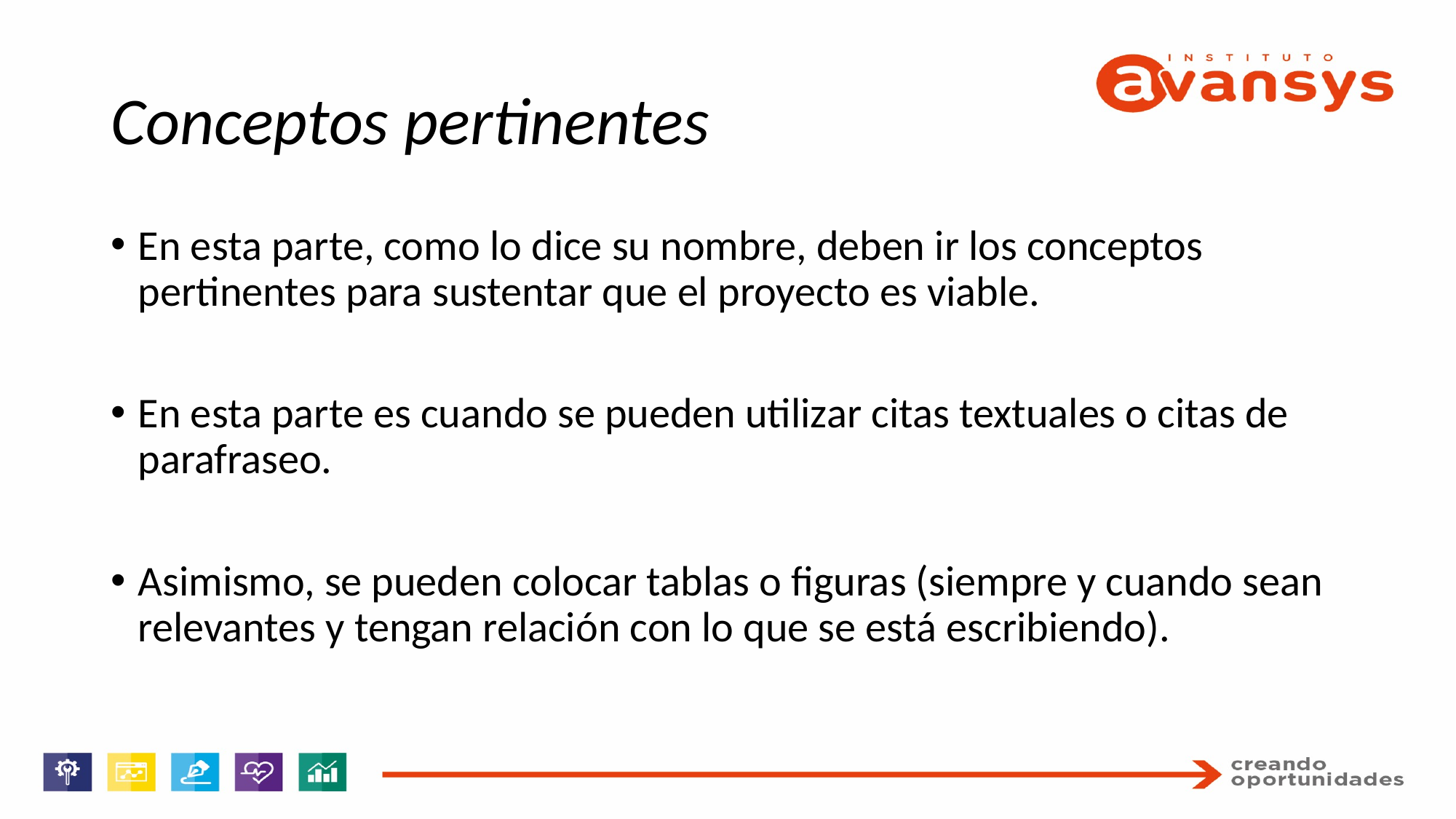

# Conceptos pertinentes
En esta parte, como lo dice su nombre, deben ir los conceptos pertinentes para sustentar que el proyecto es viable.

En esta parte es cuando se pueden utilizar citas textuales o citas de parafraseo.

Asimismo, se pueden colocar tablas o figuras (siempre y cuando sean relevantes y tengan relación con lo que se está escribiendo).